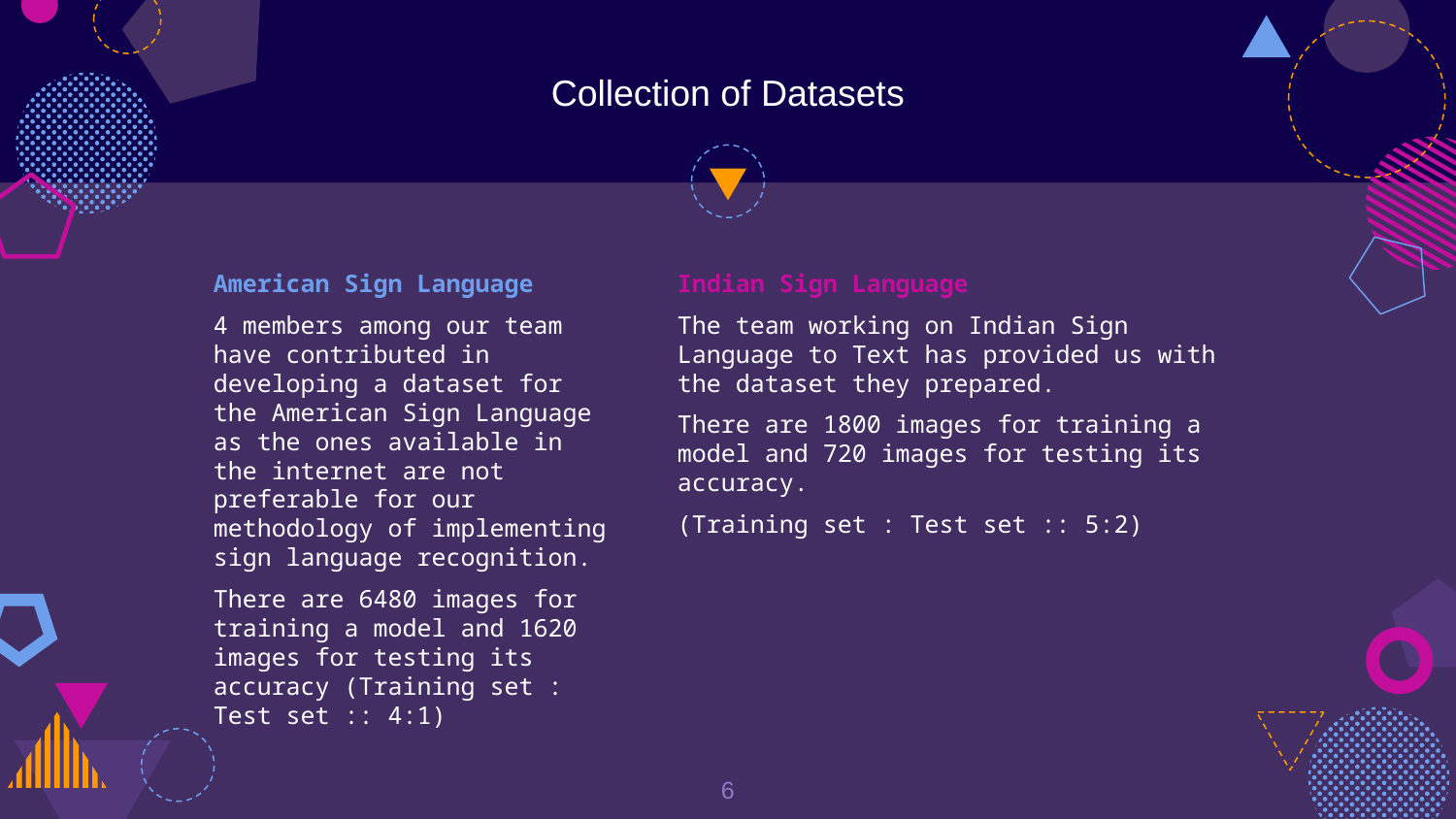

# Collection of Datasets
American Sign Language
4 members among our team have contributed in developing a dataset for the American Sign Language as the ones available in the internet are not preferable for our methodology of implementing sign language recognition.
There are 6480 images for training a model and 1620 images for testing its accuracy (Training set : Test set :: 4:1)

Indian Sign Language
The team working on Indian Sign Language to Text has provided us with the dataset they prepared.
There are 1800 images for training a model and 720 images for testing its accuracy.
(Training set : Test set :: 5:2)
6